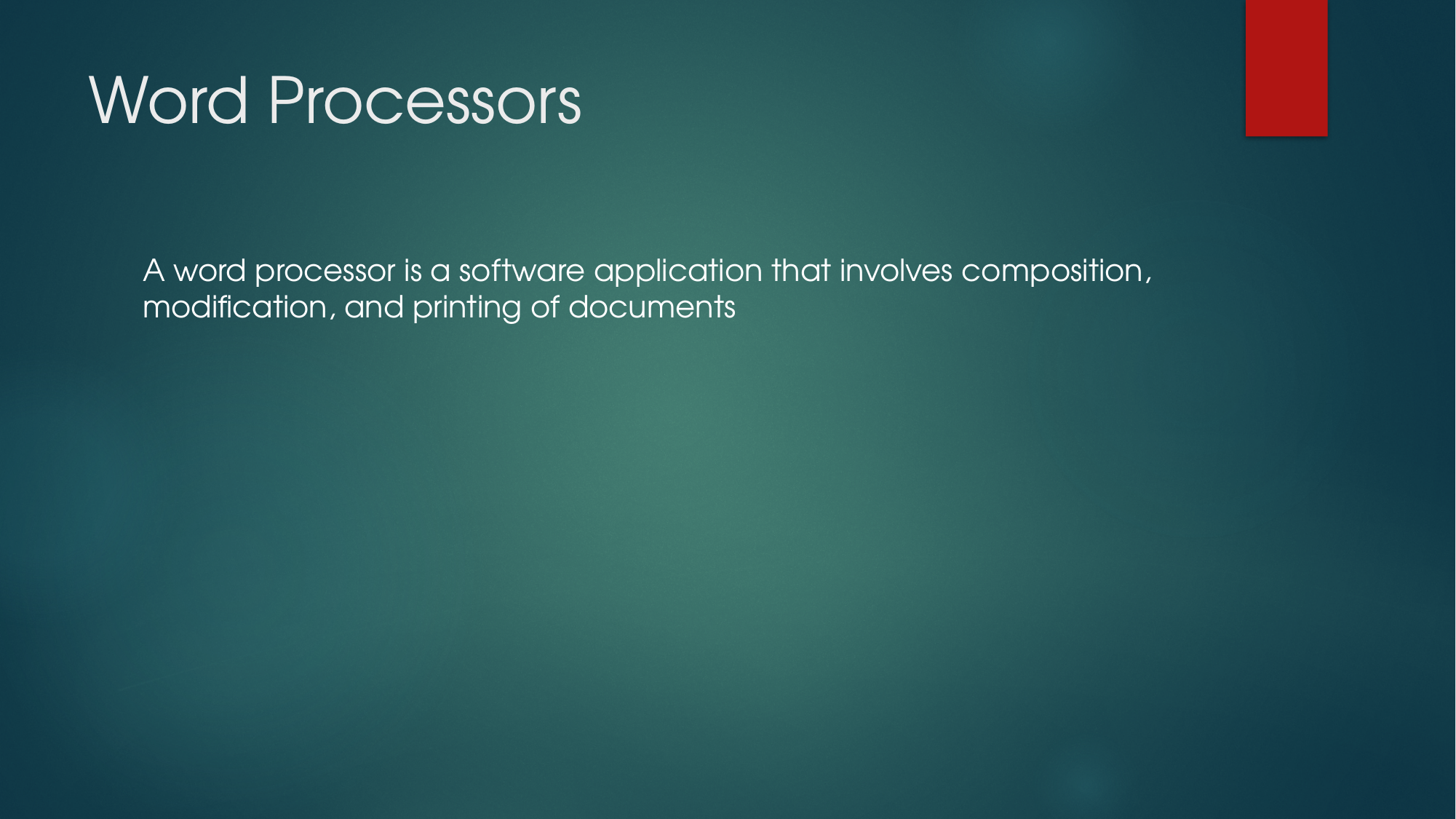

# Word Processors
A word processor is a software application that involves composition, modification, and printing of documents